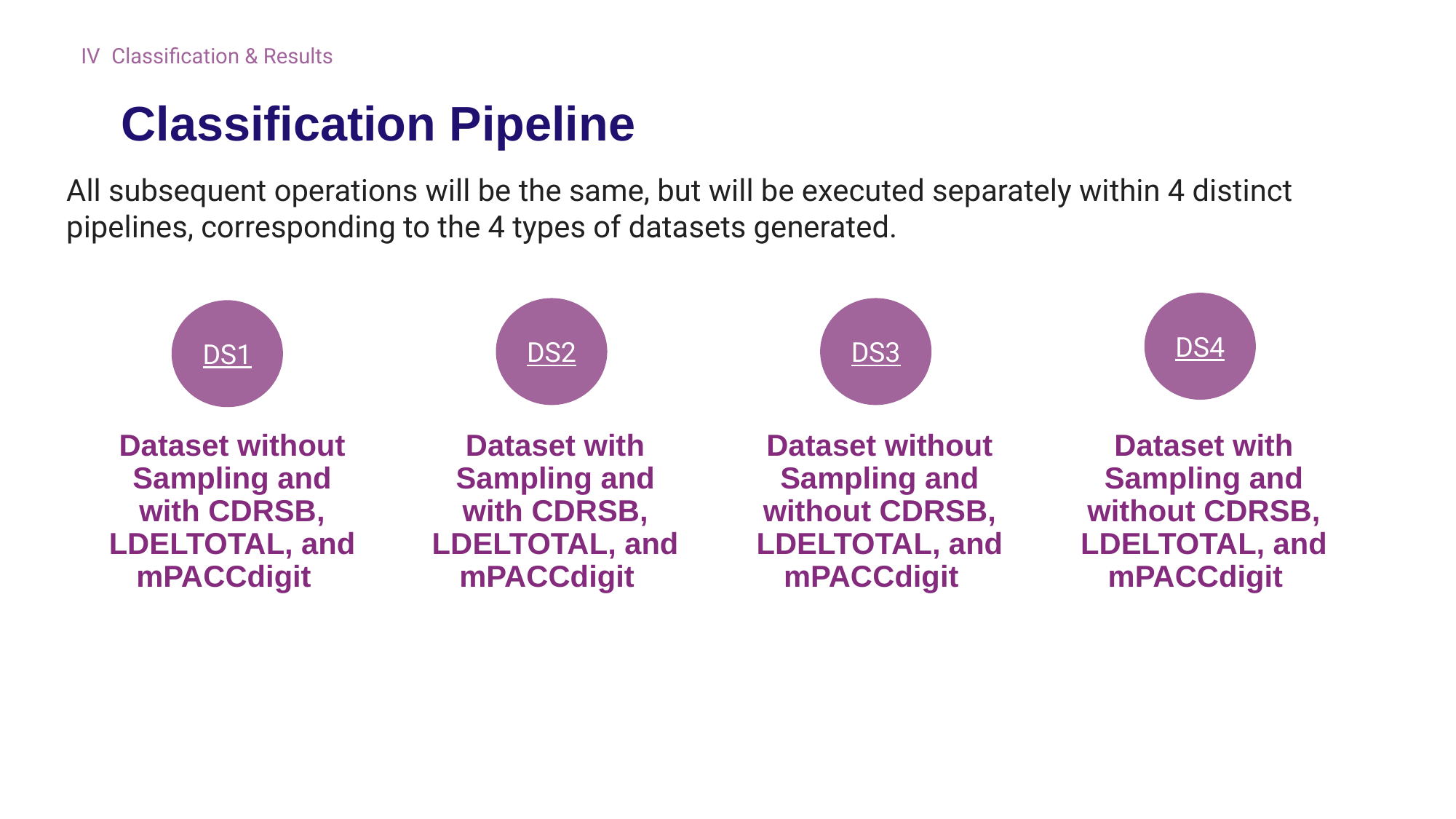

IV
Classification & Results
Classification Pipeline
All subsequent operations will be the same, but will be executed separately within 4 distinct pipelines, corresponding to the 4 types of datasets generated.
DS4
DS2
DS3
DS1
Dataset without Sampling and with CDRSB, LDELTOTAL, and mPACCdigit
Dataset with Sampling and with CDRSB, LDELTOTAL, and mPACCdigit
Dataset without Sampling and without CDRSB, LDELTOTAL, and mPACCdigit
Dataset with Sampling and without CDRSB, LDELTOTAL, and mPACCdigit